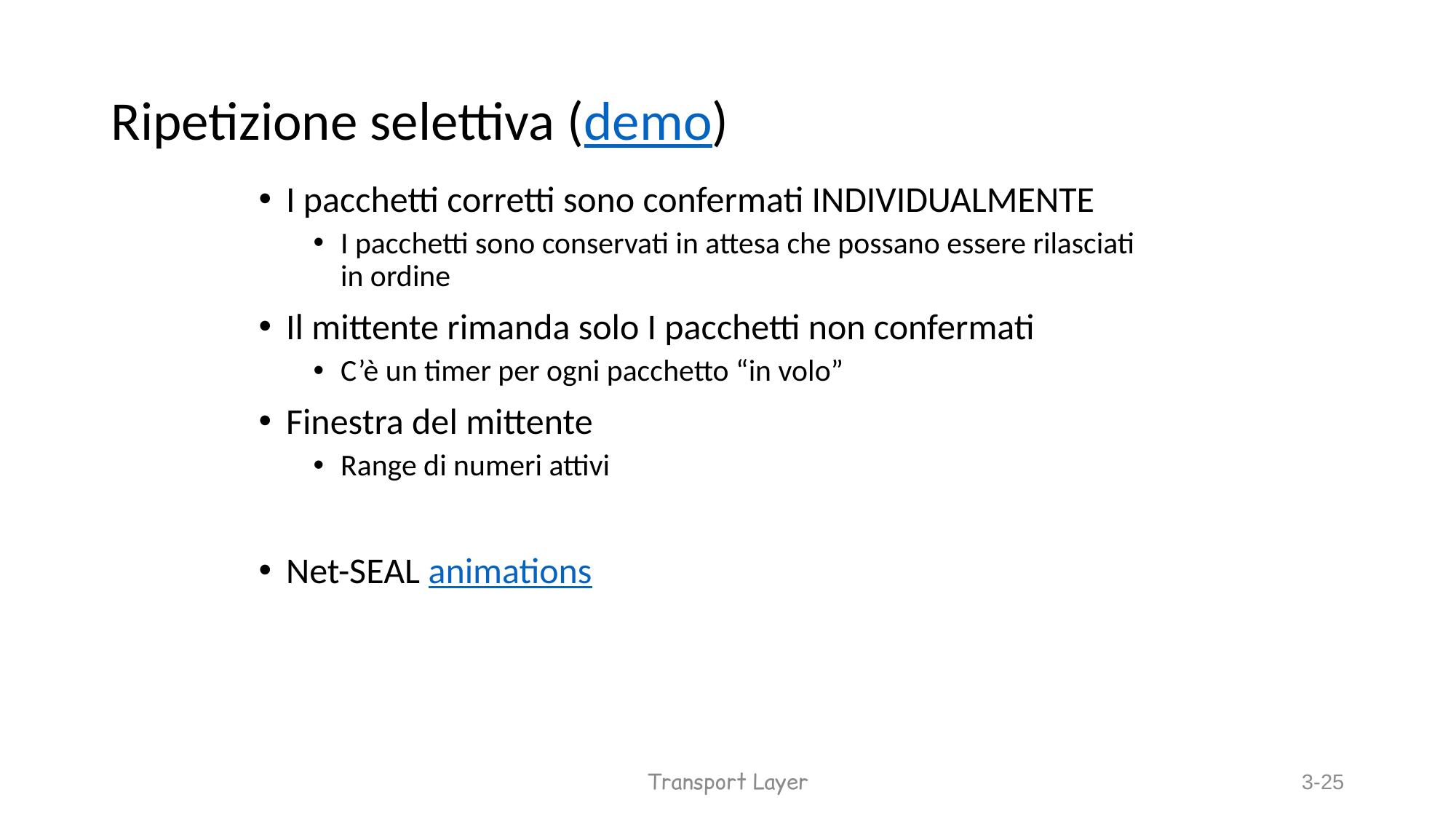

# Ripetizione selettiva (demo)
I pacchetti corretti sono confermati INDIVIDUALMENTE
I pacchetti sono conservati in attesa che possano essere rilasciati in ordine
Il mittente rimanda solo I pacchetti non confermati
C’è un timer per ogni pacchetto “in volo”
Finestra del mittente
Range di numeri attivi

Net-SEAL animations
Transport Layer
3-25